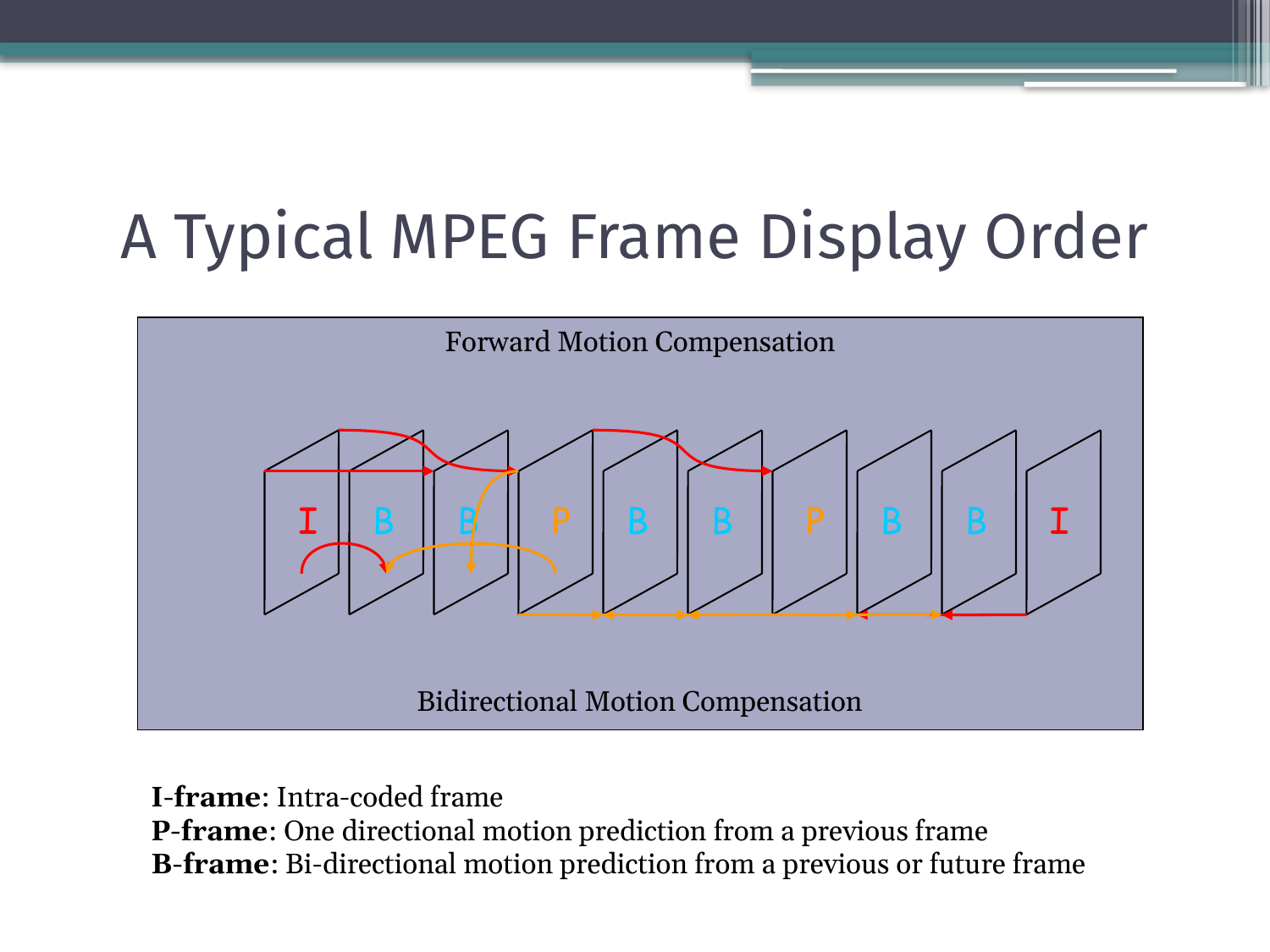

# A Typical MPEG Frame Display Order

Forward Motion Compensation

I
B
B
P
B
B
P
B
B
I
Bidirectional Motion Compensation
I-frame: Intra-coded frame
P-frame: One directional motion prediction from a previous frame
B-frame: Bi-directional motion prediction from a previous or future frame